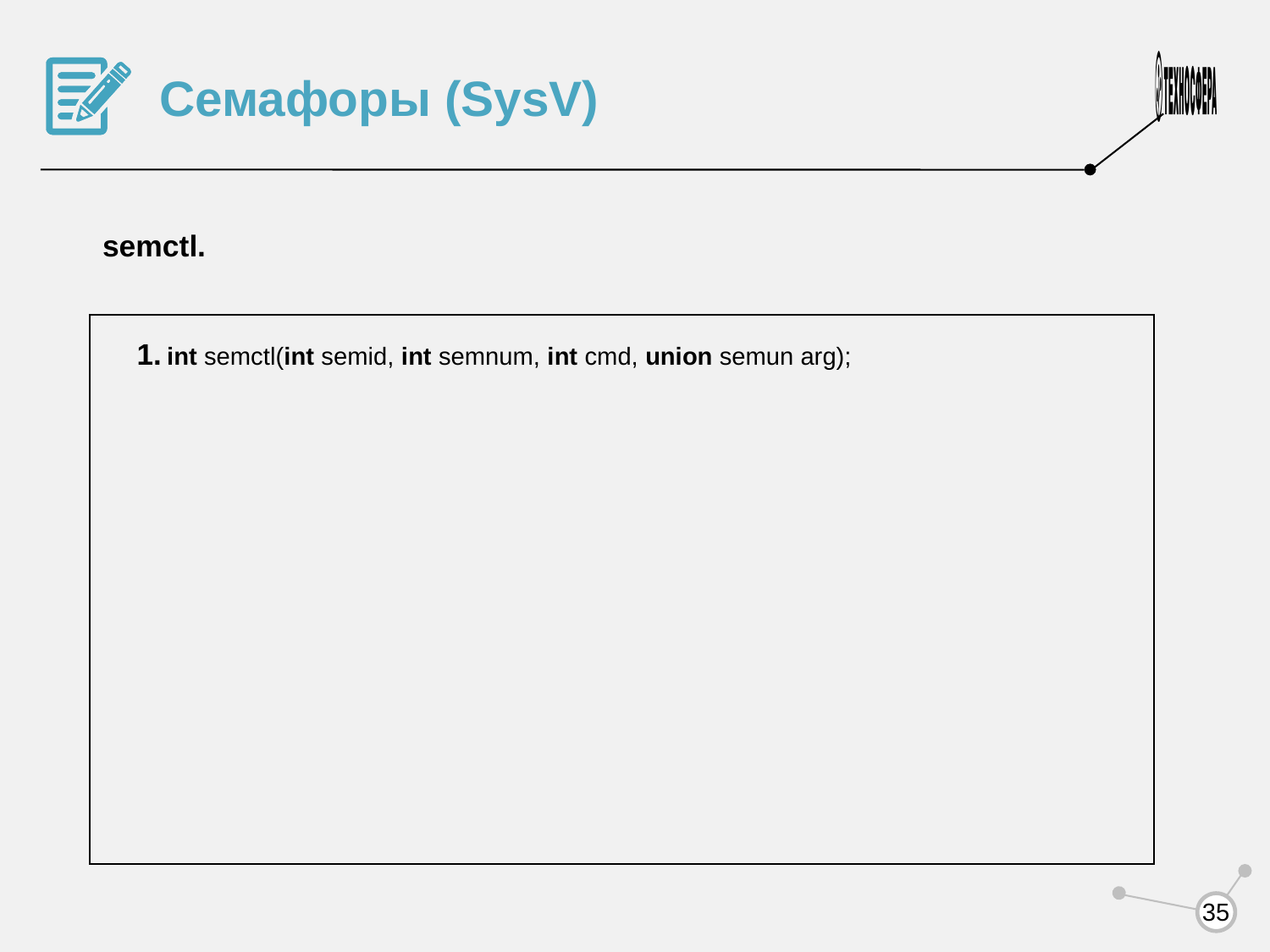

Семафоры (SysV)
semctl.
int semctl(int semid, int semnum, int cmd, union semun arg);
35